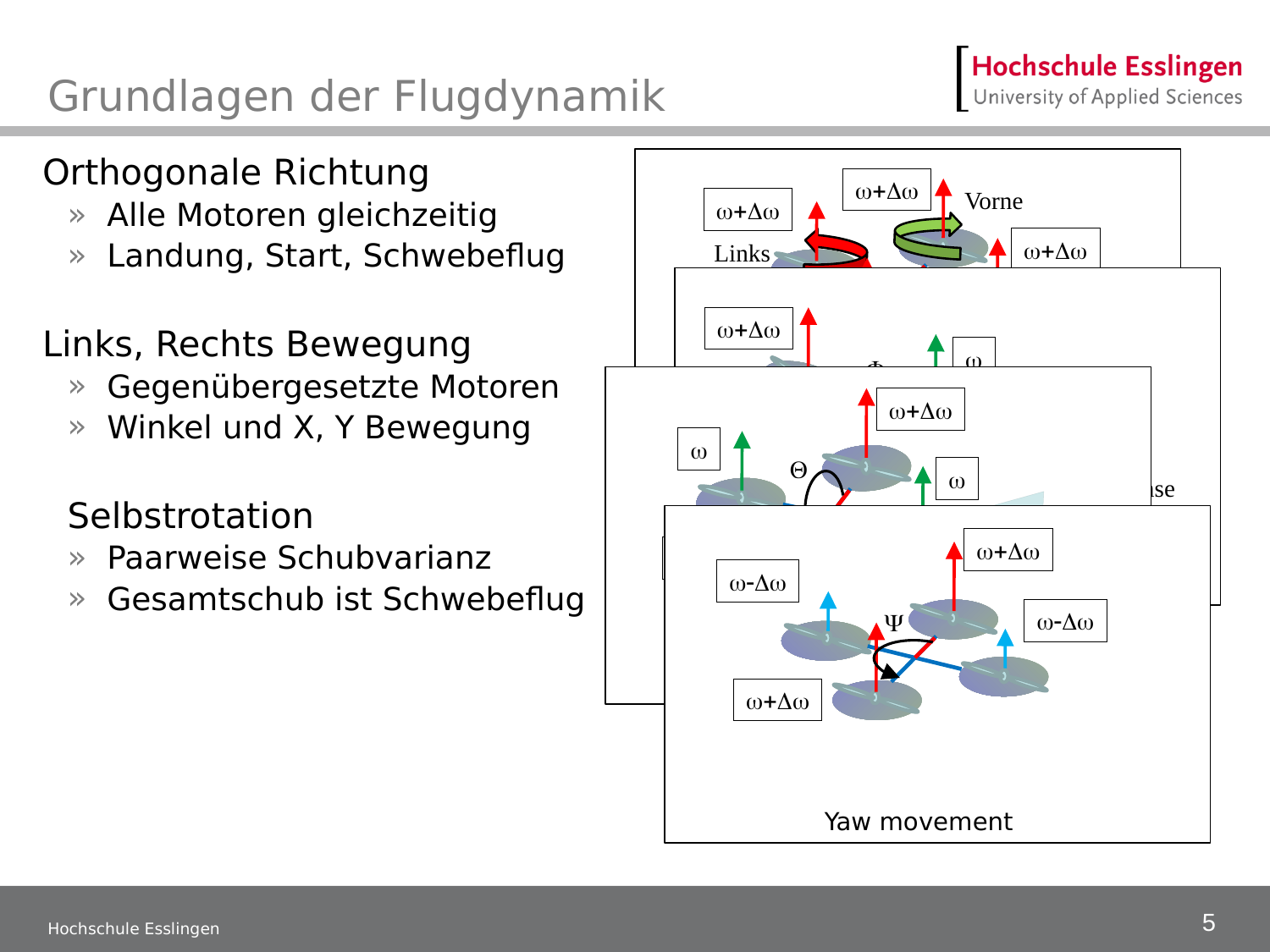

# Grundlagen der Flugdynamik

Orthogonale Richtung
Alle Motoren gleichzeitig
Landung, Start, Schwebeflug

Links, Rechts Bewegung
Gegenübergesetzte Motoren
Winkel und X, Y Bewegung

Selbstrotation
Paarweise Schubvarianz
Gesamtschub ist Schwebeflug

ω+Δω
Vorne
ω+Δω

ω+Δω
Links

Rechts
ω+Δω

Hinten
Z-Achse

Throttle movement

ω+Δω
ω
Φ

ω−Δω

Y-Achse
ω

Roll movement

ω+Δω
ω

Θ

ω

ω−Δω

X-Achse
Pitch movement

ω+Δω
ω−Δω

ω−Δω
Ψ

ω+Δω

Yaw movement
Hochschule Esslingen